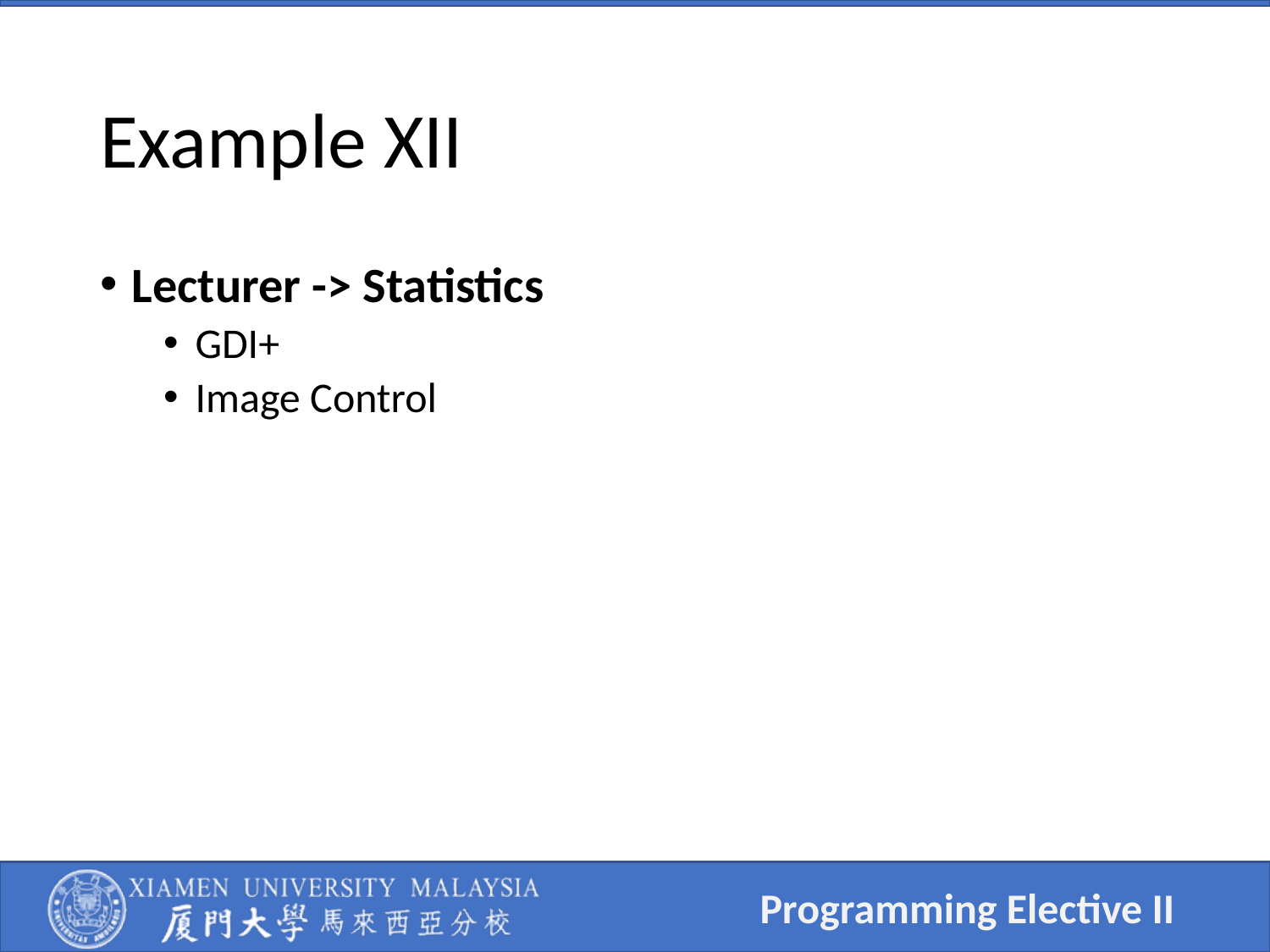

# Example XII
Lecturer -> Statistics
GDI+
Image Control